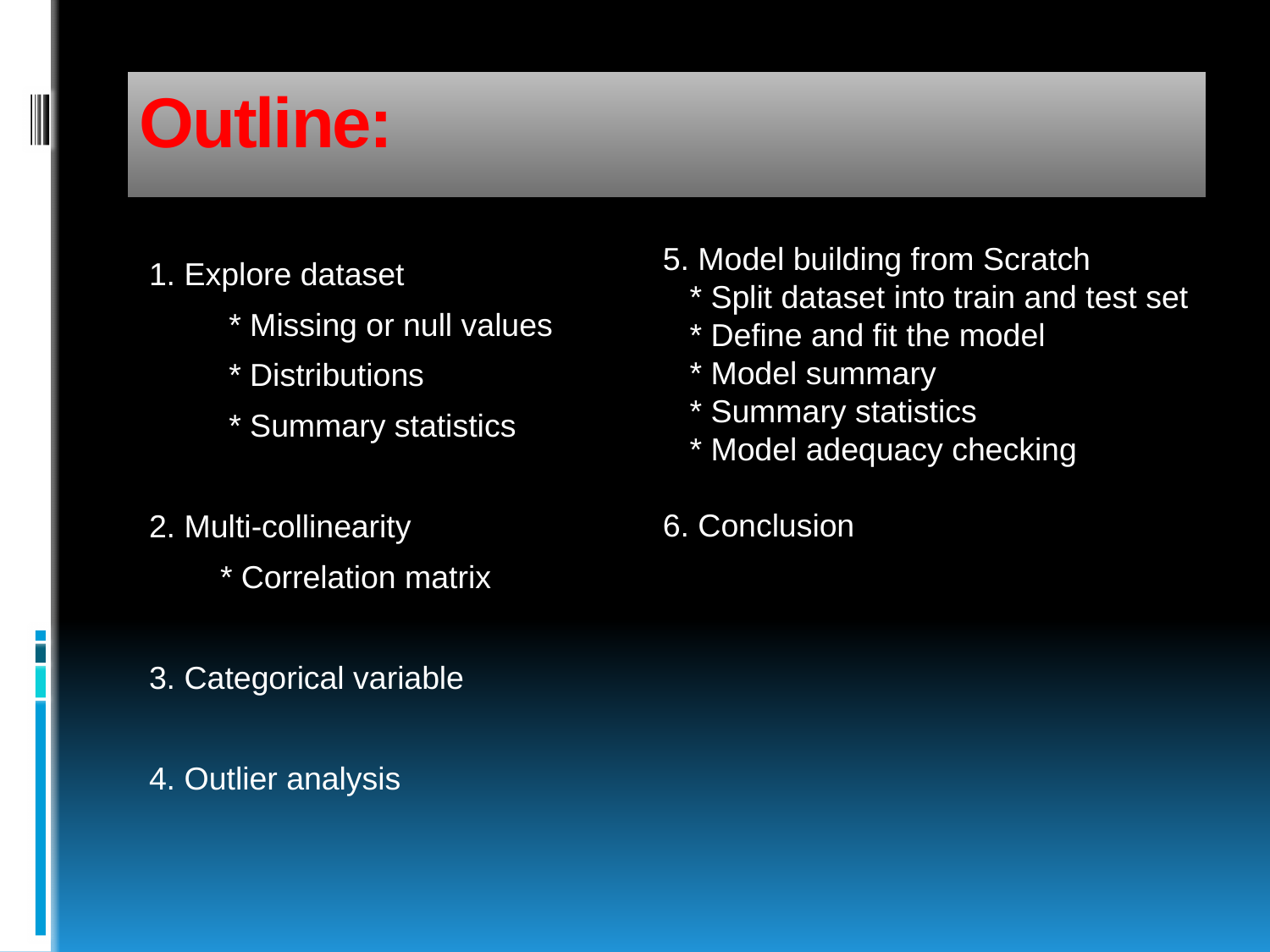

# Outline:
5. Model building from Scratch
   * Split dataset into train and test set
   * Define and fit the model
   * Model summary
   * Summary statistics
   * Model adequacy checking

6. Conclusion
1. Explore dataset
         * Missing or null values
         * Distributions
         * Summary statistics

2. Multi-collinearity
        * Correlation matrix

3. Categorical variable

4. Outlier analysis